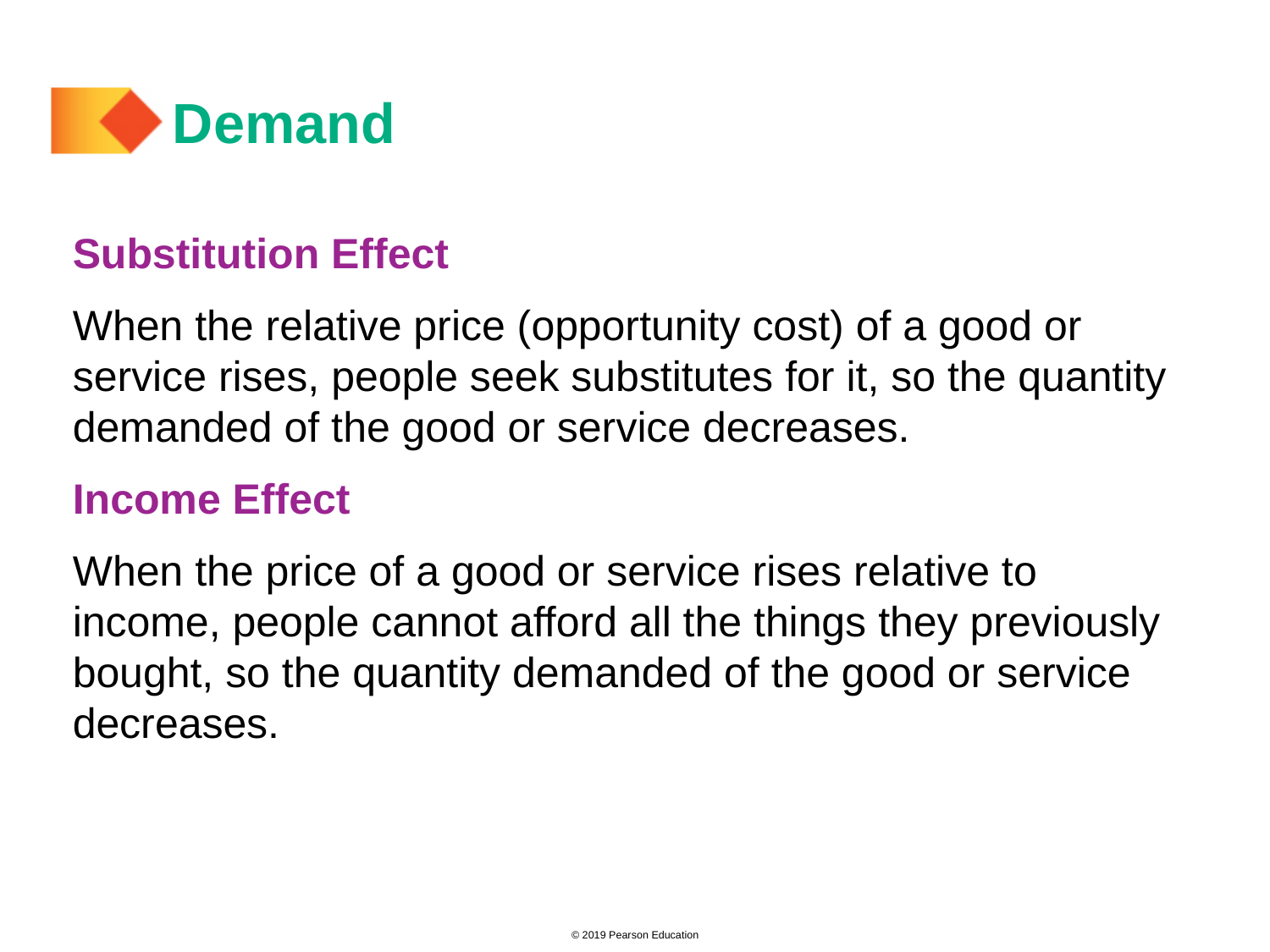

# Demand
Substitution Effect
When the relative price (opportunity cost) of a good or service rises, people seek substitutes for it, so the quantity demanded of the good or service decreases.
Income Effect
When the price of a good or service rises relative to income, people cannot afford all the things they previously bought, so the quantity demanded of the good or service decreases.